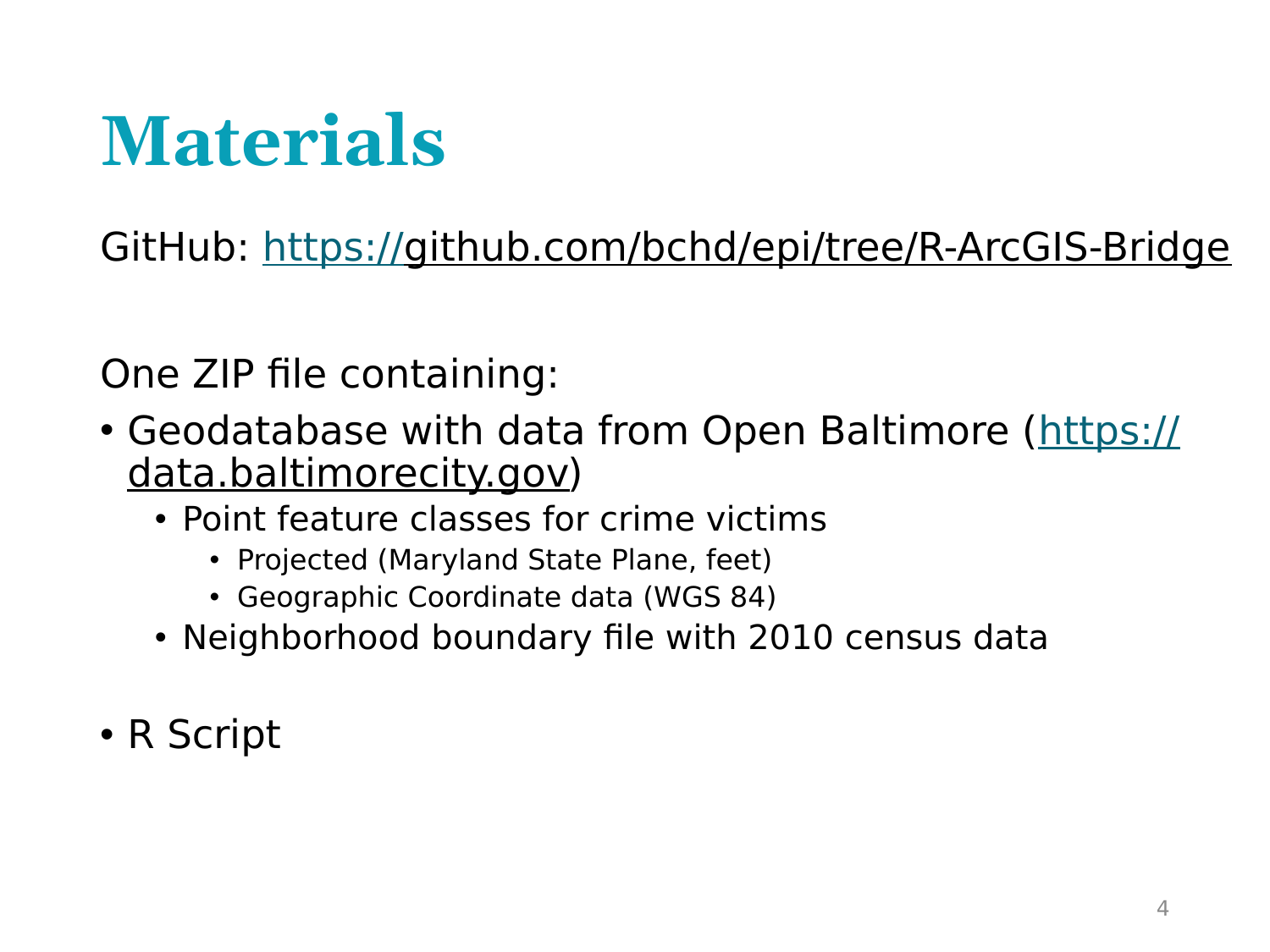

# Materials
GitHub: https://github.com/bchd/epi/tree/R-ArcGIS-Bridge

One ZIP file containing:
Geodatabase with data from Open Baltimore (https://data.baltimorecity.gov)
Point feature classes for crime victims
Projected (Maryland State Plane, feet)
Geographic Coordinate data (WGS 84)
Neighborhood boundary file with 2010 census data

R Script

4